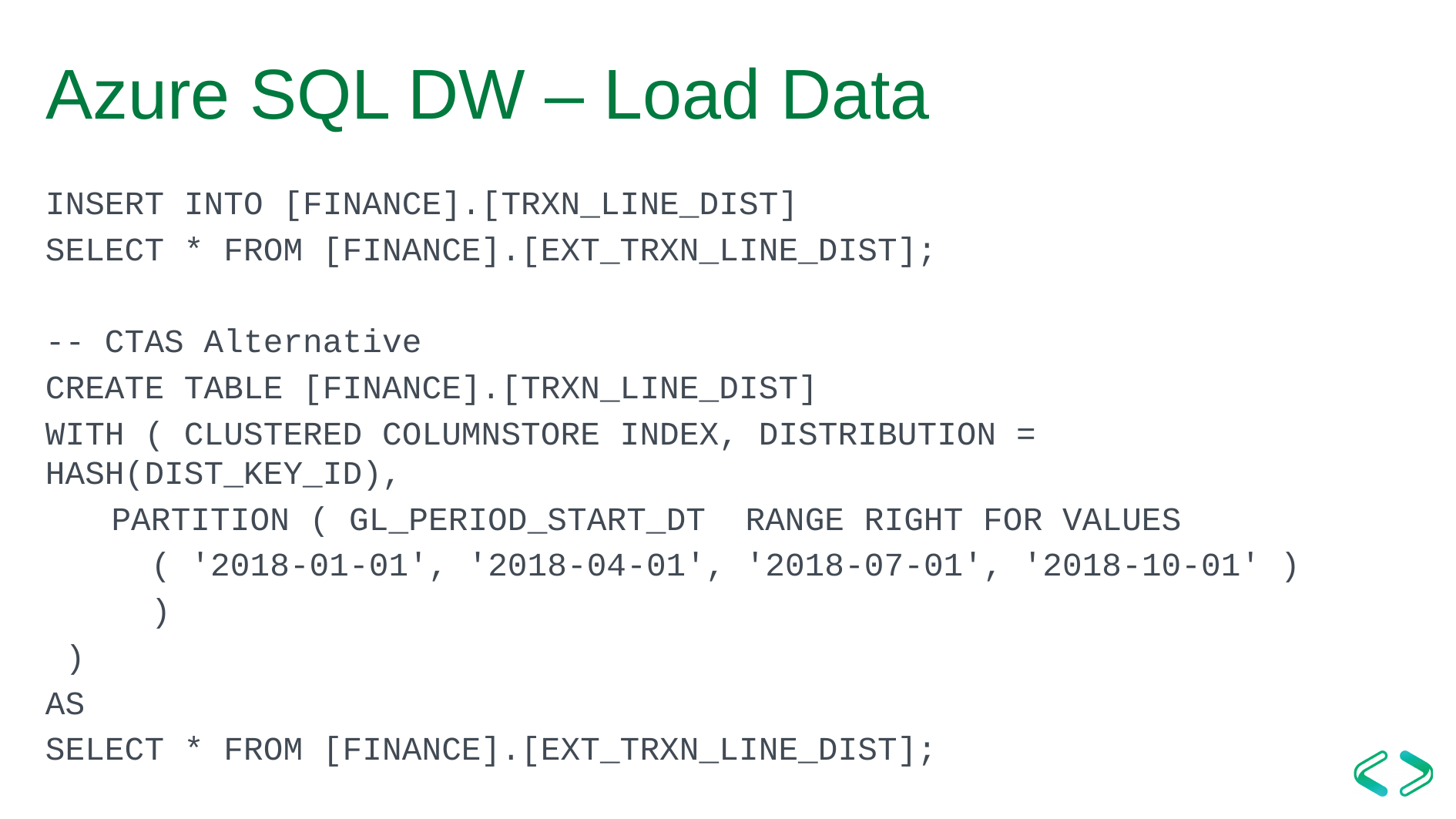

# Azure SQL DW – Load Data
INSERT INTO [FINANCE].[TRXN_LINE_DIST]
SELECT * FROM [FINANCE].[EXT_TRXN_LINE_DIST];

-- CTAS Alternative
CREATE TABLE [FINANCE].[TRXN_LINE_DIST]
WITH ( CLUSTERED COLUMNSTORE INDEX, DISTRIBUTION = HASH(DIST_KEY_ID),
	PARTITION ( GL_PERIOD_START_DT  RANGE RIGHT FOR VALUES
		  ( '2018-01-01', '2018-04-01', '2018-07-01', '2018-10-01' )
		  )
 )
AS
SELECT * FROM [FINANCE].[EXT_TRXN_LINE_DIST];